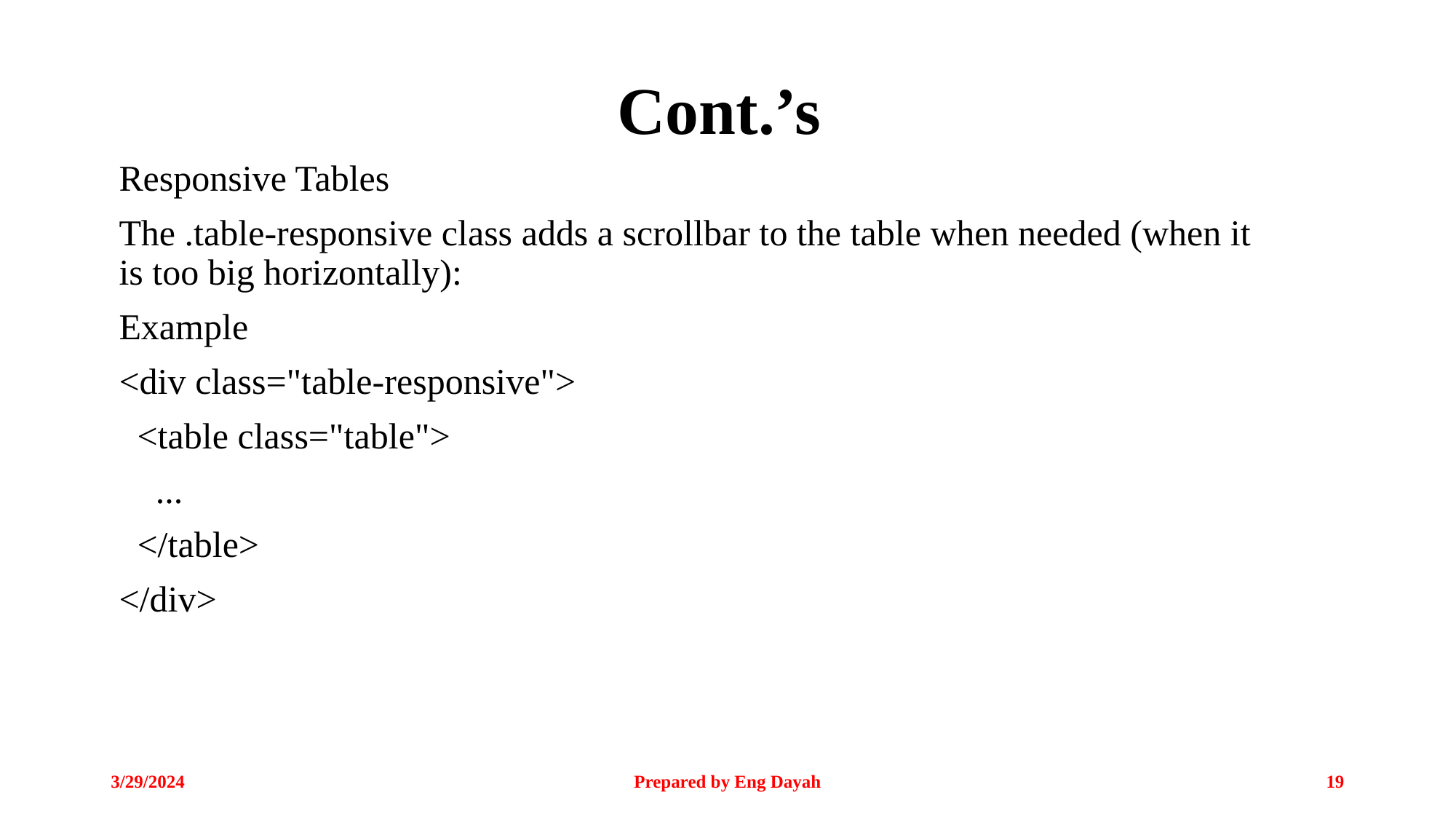

# Cont.’s
Responsive Tables
The .table-responsive class adds a scrollbar to the table when needed (when it is too big horizontally):
Example
<div class="table-responsive">
  <table class="table">
    ...
  </table>
</div>
3/29/2024
Prepared by Eng Dayah
19